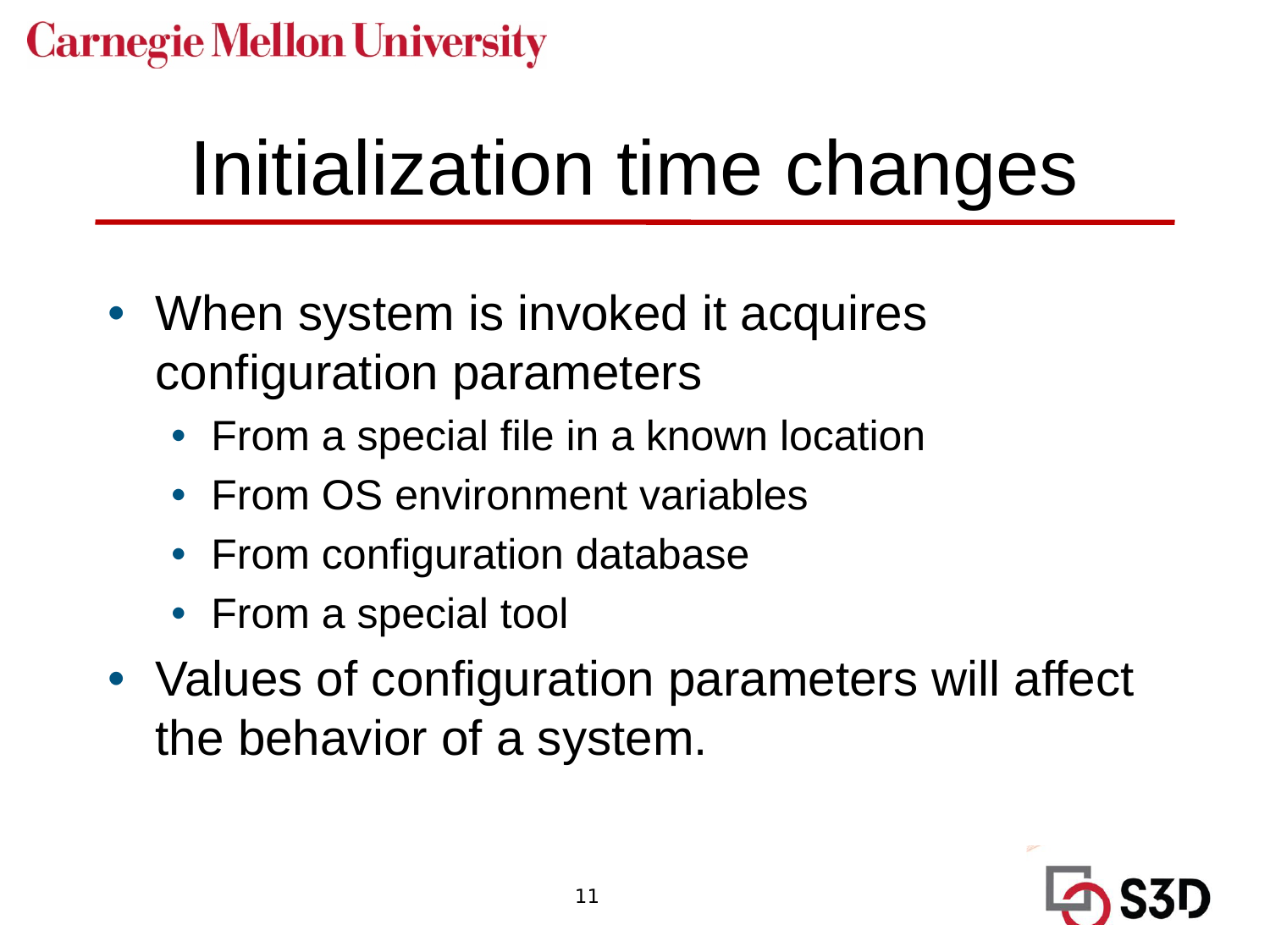

# Initialization time changes
When system is invoked it acquires configuration parameters
From a special file in a known location
From OS environment variables
From configuration database
From a special tool
Values of configuration parameters will affect the behavior of a system.